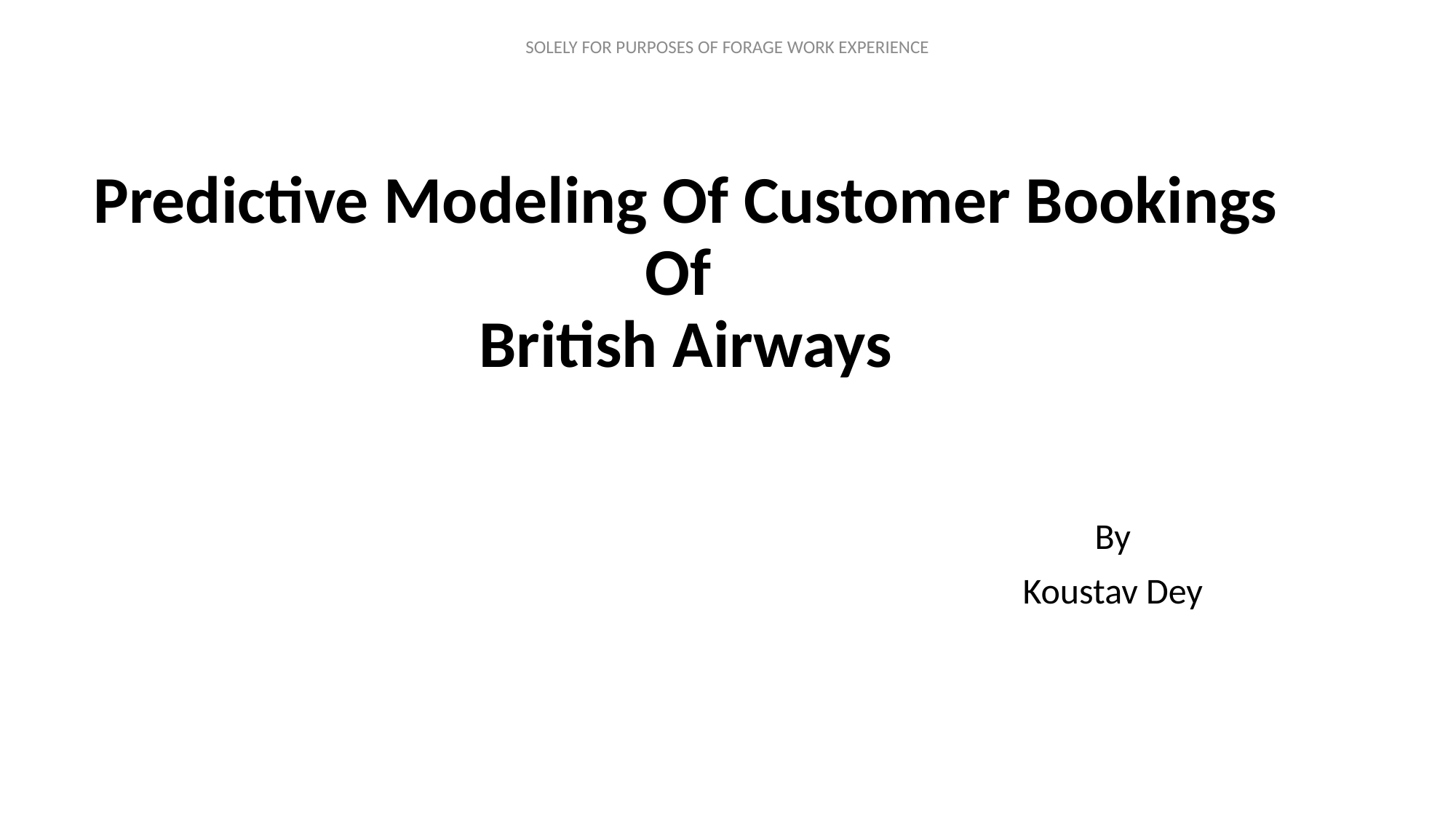

# Predictive Modeling Of Customer Bookings Of British Airways
By
Koustav Dey